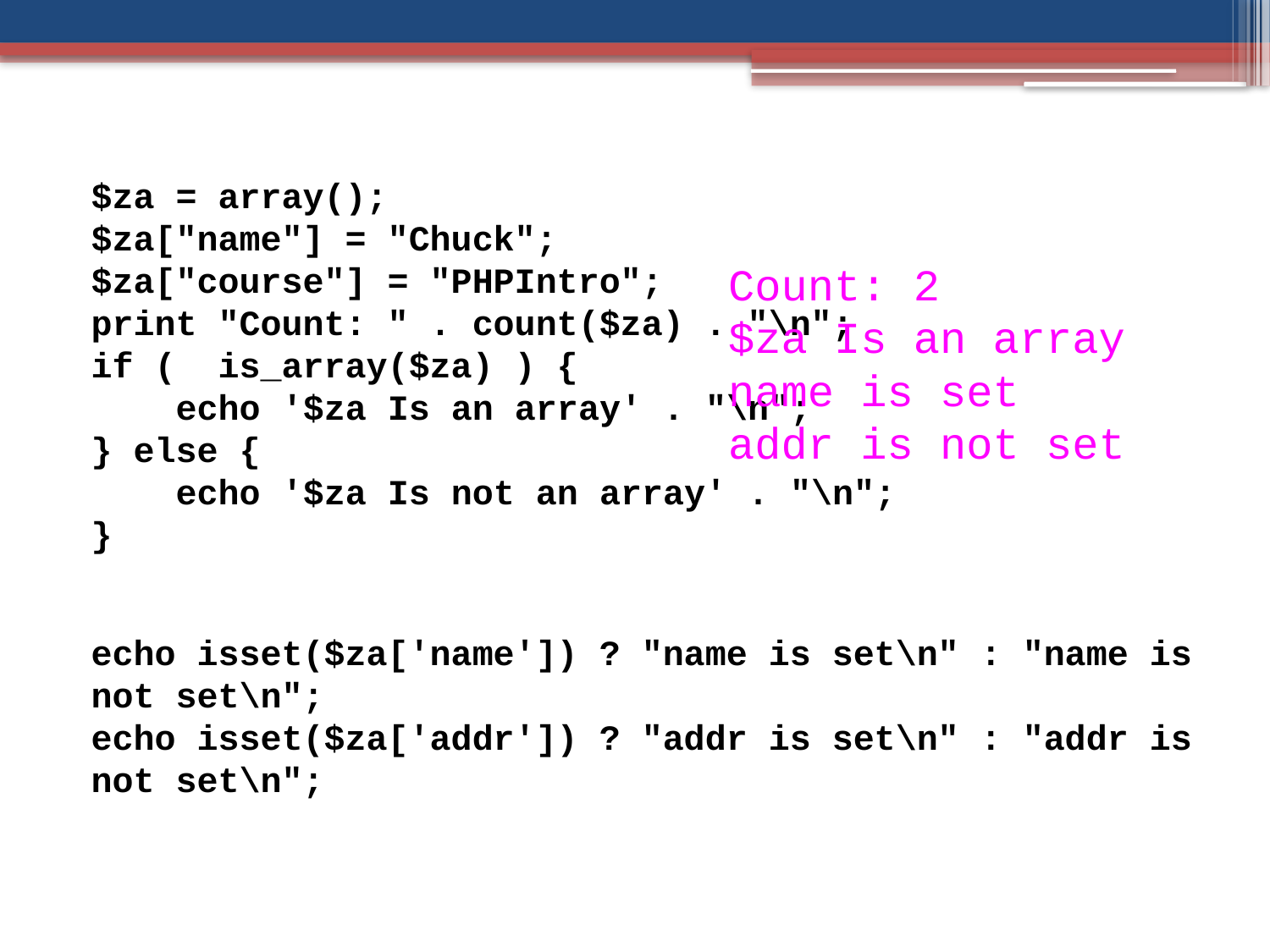

$za = array();
$za["name"] = "Chuck";
$za["course"] = "PHPIntro";
print "Count: " . count($za) . "\n";
if (  is_array($za) ) {
    echo '$za Is an array' . "\n";
} else {
    echo '$za Is not an array' . "\n";
}

echo isset($za['name']) ? "name is set\n" : "name is not set\n";
echo isset($za['addr']) ? "addr is set\n" : "addr is not set\n";
Count: 2
$za Is an array
name is set
addr is not set